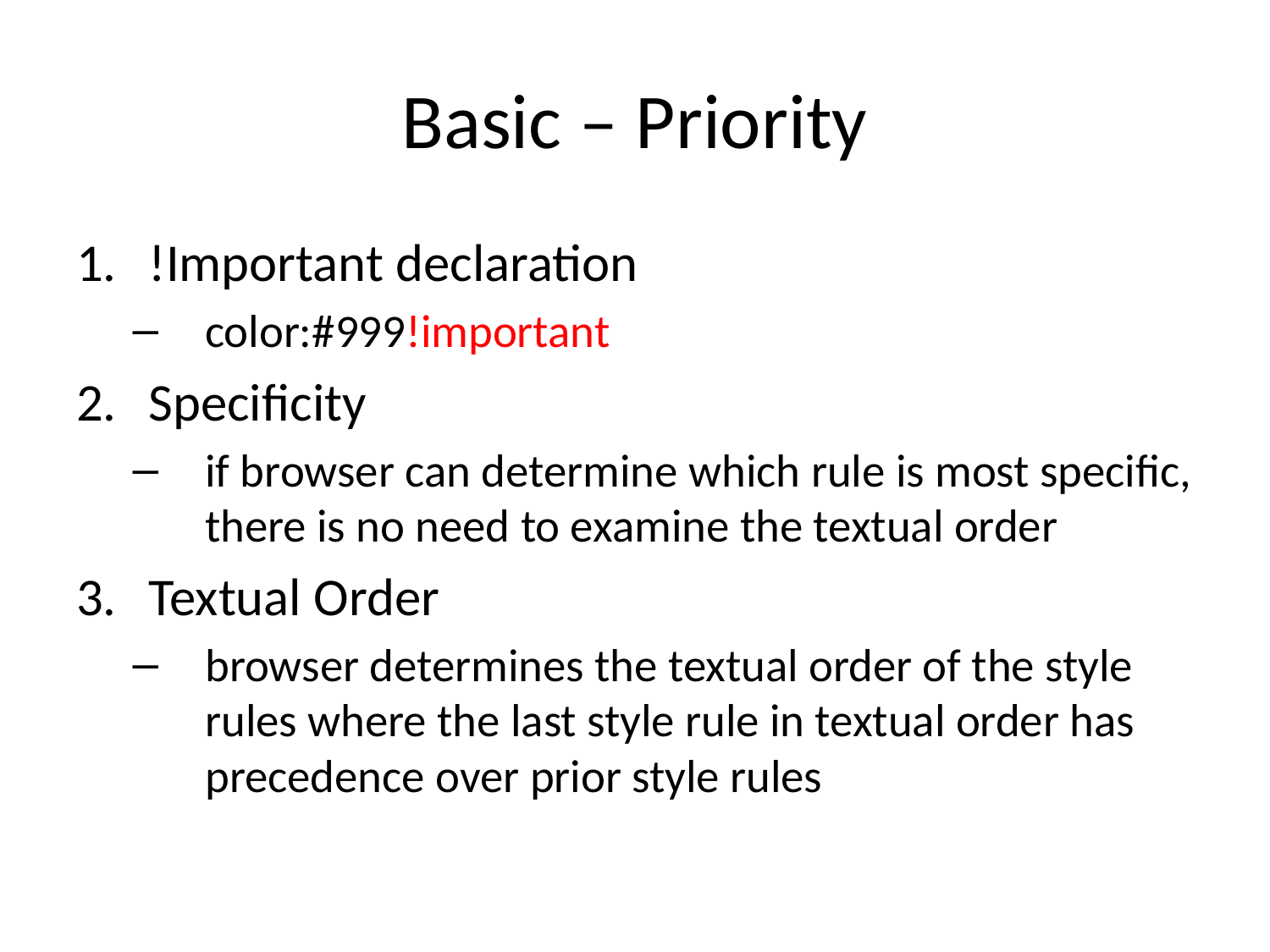

# Basic – Priority
!Important declaration
color:#999!important
Specificity
if browser can determine which rule is most specific, there is no need to examine the textual order
Textual Order
browser determines the textual order of the style rules where the last style rule in textual order has precedence over prior style rules